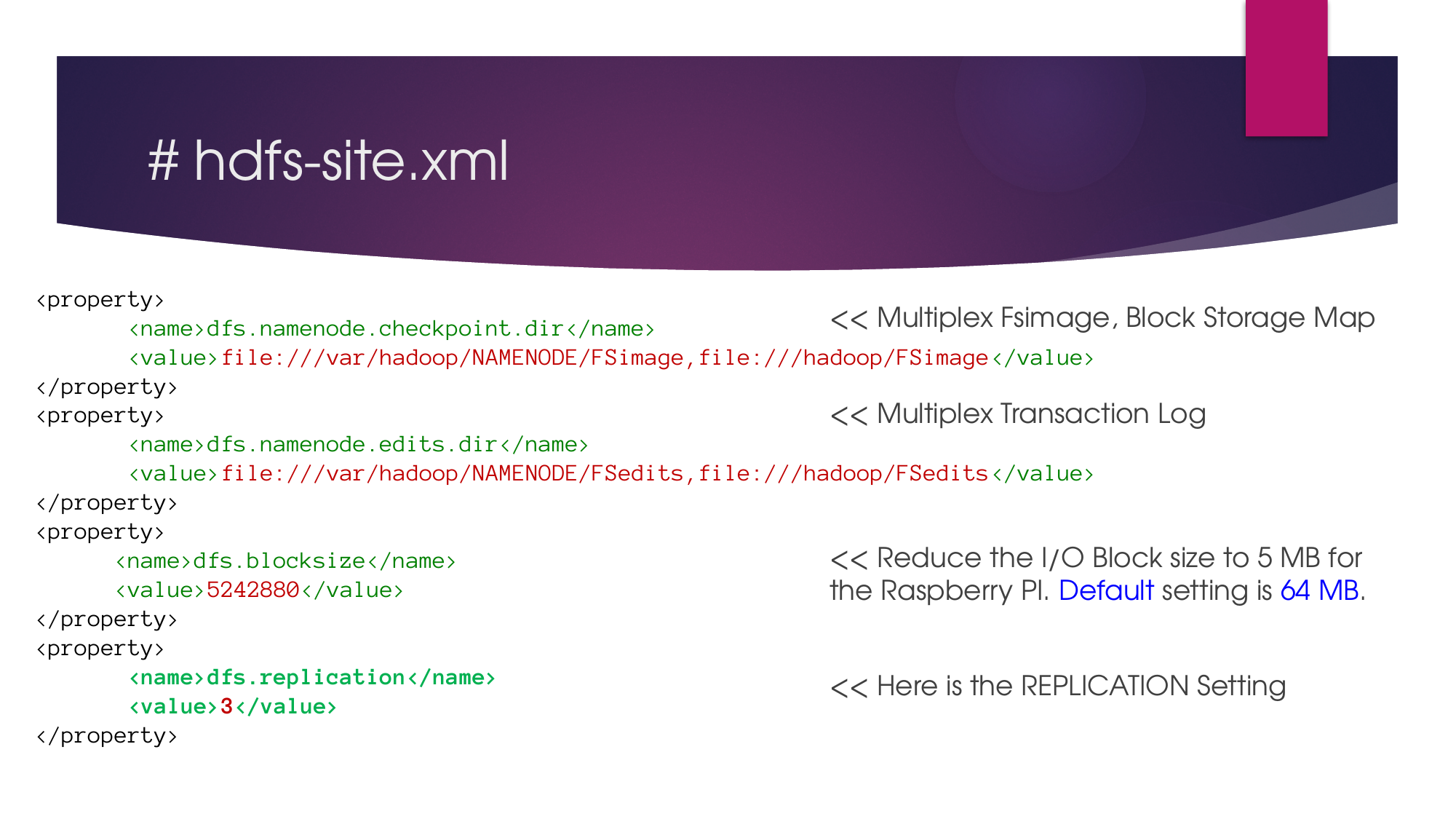

# # hdfs-site.xml
 <property>
        <name>dfs.namenode.checkpoint.dir</name>
        <value>file:///var/hadoop/NAMENODE/FSimage,file:///hadoop/FSimage</value>
 </property>
 <property>
        <name>dfs.namenode.edits.dir</name>
        <value>file:///var/hadoop/NAMENODE/FSedits,file:///hadoop/FSedits</value>
 </property>
 <property>
       <name>dfs.blocksize</name>
       <value>5242880</value>
 </property>
 <property>
        <name>dfs.replication</name>
        <value>3</value>
 </property>
<< Multiplex Fsimage, Block Storage Map

<< Multiplex Transaction Log

<< Reduce the I/O Block size to 5 MB for the Raspberry PI. Default setting is 64 MB.

<< Here is the REPLICATION Setting